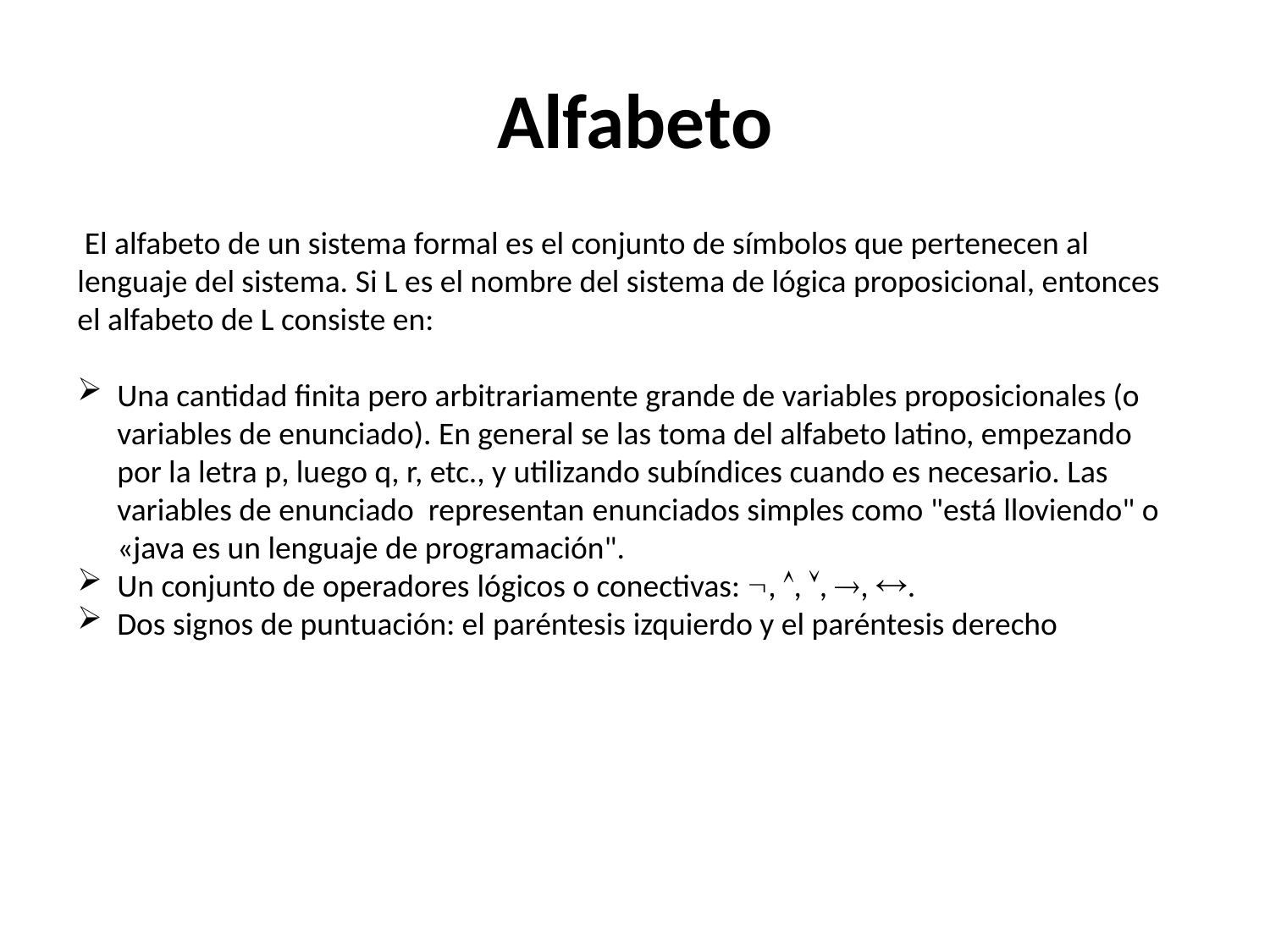

# Alfabeto
 El alfabeto de un sistema formal es el conjunto de símbolos que pertenecen al lenguaje del sistema. Si L es el nombre del sistema de lógica proposicional, entonces el alfabeto de L consiste en:

Una cantidad finita pero arbitrariamente grande de variables proposicionales (o variables de enunciado). En general se las toma del alfabeto latino, empezando por la letra p, luego q, r, etc., y utilizando subíndices cuando es necesario. Las variables de enunciado  representan enunciados simples como "está lloviendo" o «java es un lenguaje de programación".
Un conjunto de operadores lógicos o conectivas: ¬, ∧, ∨, →, ↔.
Dos signos de puntuación: el paréntesis izquierdo y el paréntesis derecho